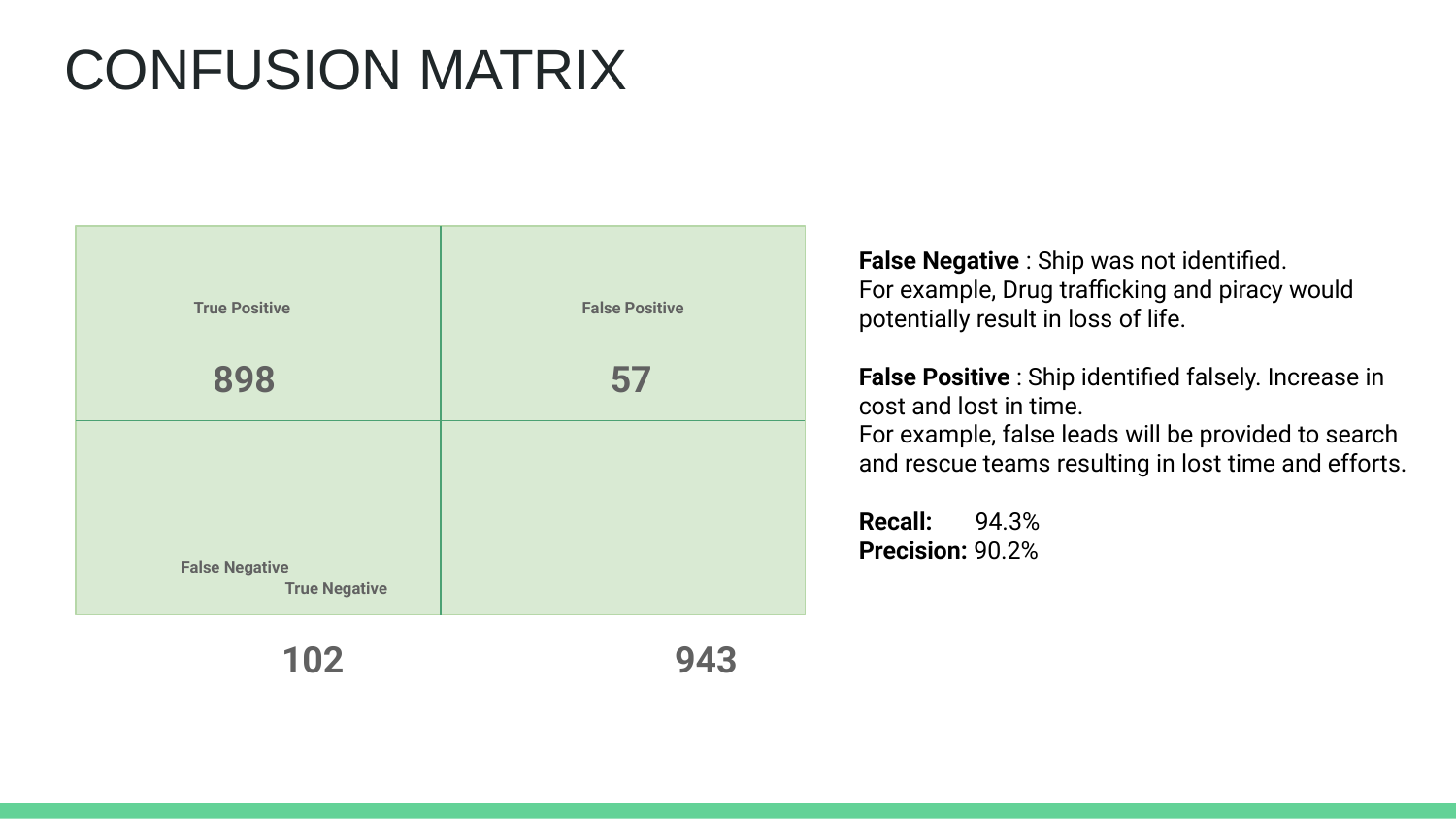

# CONFUSION MATRIX

                         True Positive                                                                       False Positive
            898                                                                                57

                      False Negative			   	            True Negative
	           102                                                                               943
False Negative : Ship was not identified.
For example, Drug trafficking and piracy would potentially result in loss of life.

False Positive : Ship identified falsely. Increase in cost and lost in time.
For example, false leads will be provided to search and rescue teams resulting in lost time and efforts.

Recall:       94.3%
Precision: 90.2%